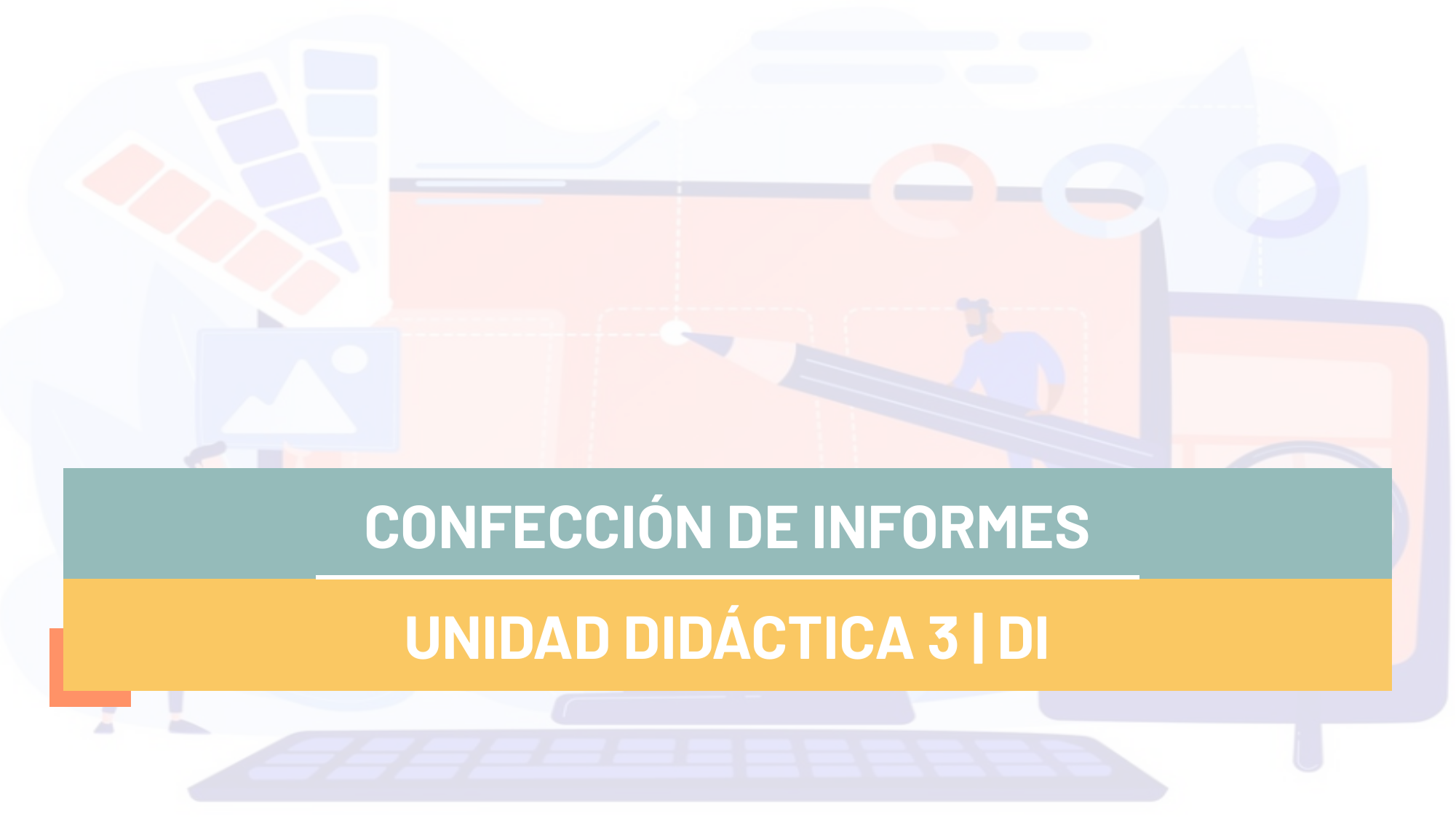

CONFECCIÓN DE INFORMES
UNIDAD DIDÁCTICA 3 | DI